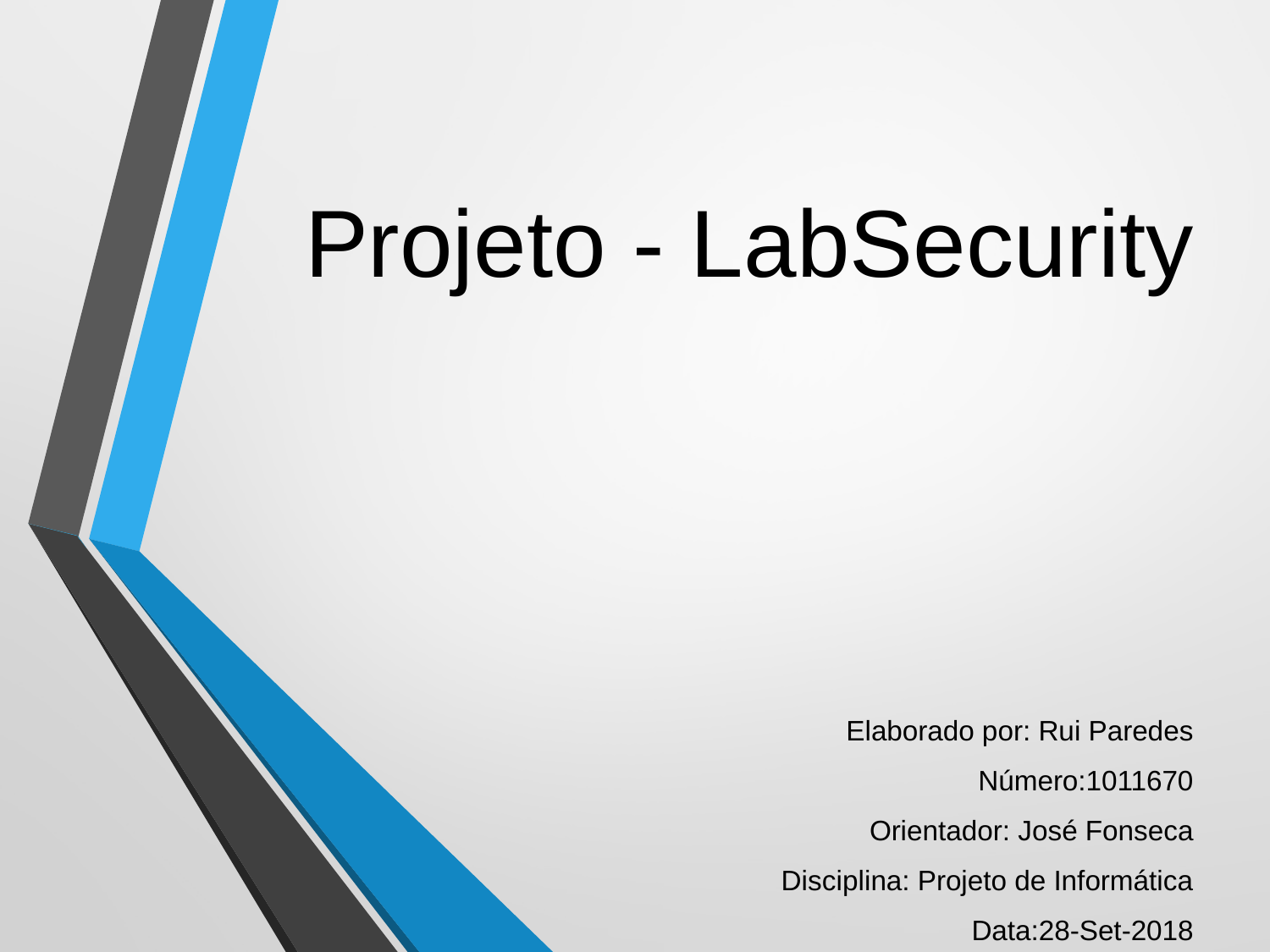

# Projeto - LabSecurity
Elaborado por: Rui Paredes
Número:1011670
Orientador: José Fonseca
Disciplina: Projeto de Informática
Data:28-Set-2018